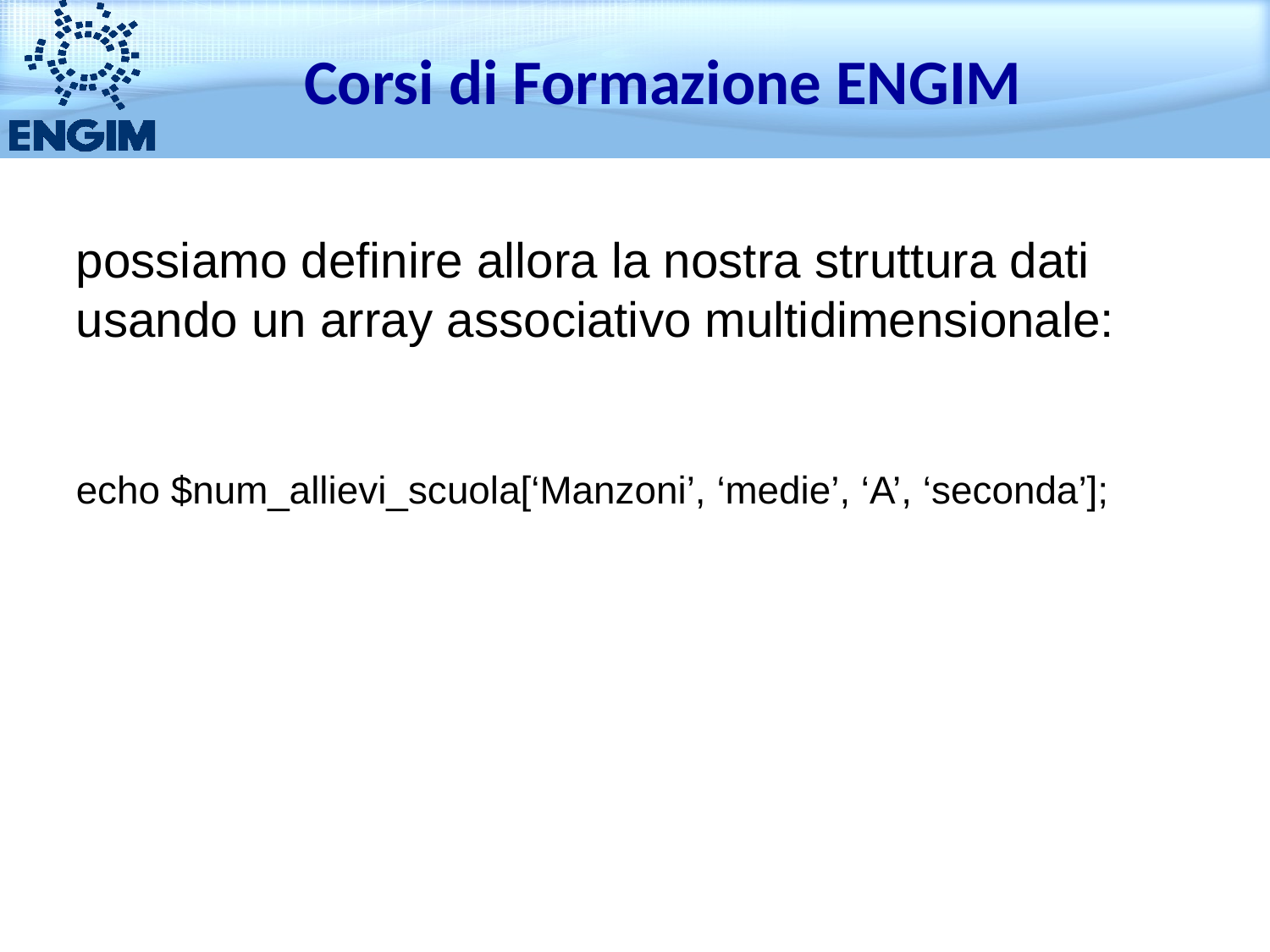

Corsi di Formazione ENGIM
possiamo definire allora la nostra struttura dati usando un array associativo multidimensionale:

echo $num_allievi_scuola[‘Manzoni’, ‘medie’, ‘A’, ‘seconda’];